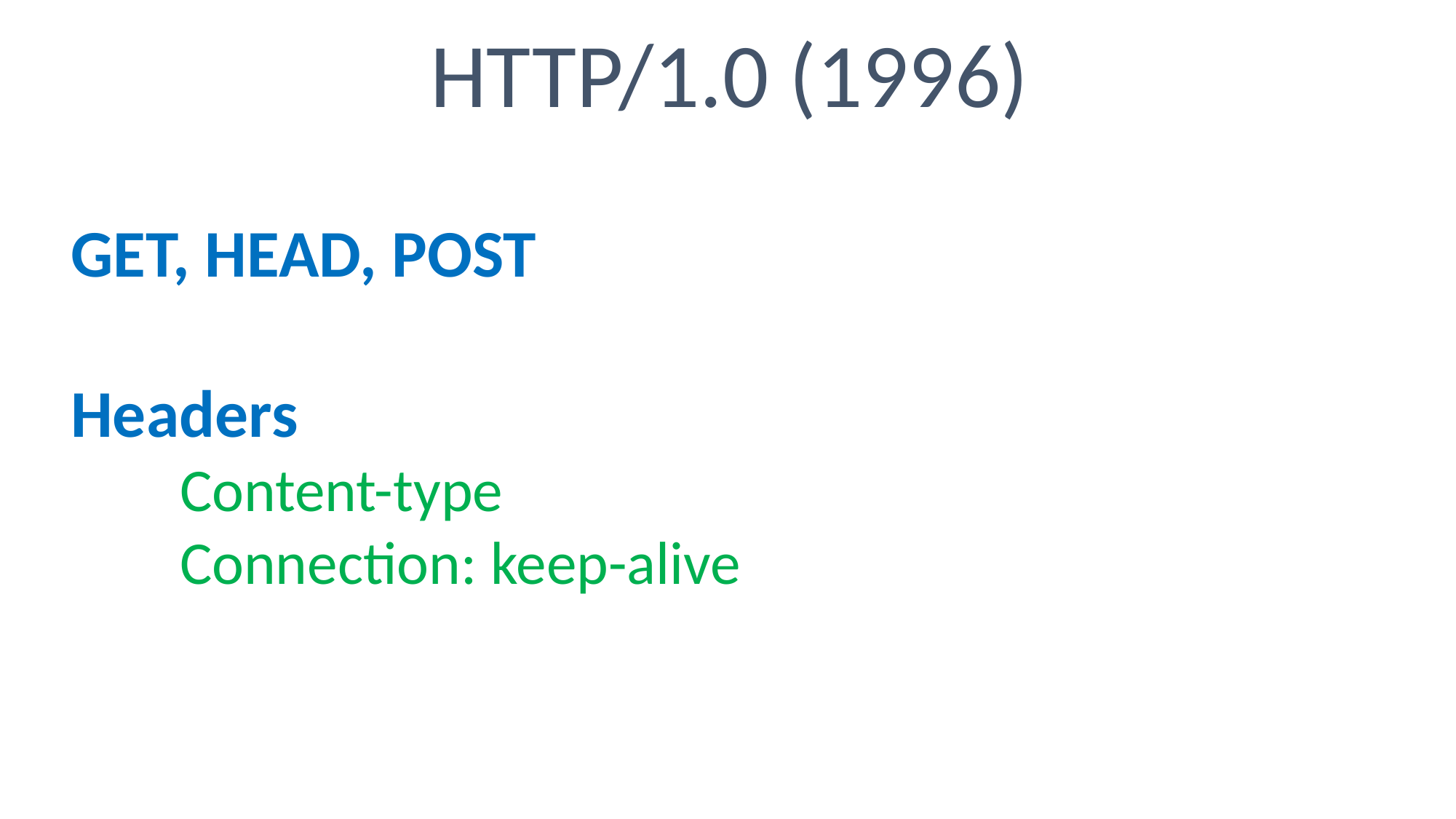

# HTTP/1.0 (1996)
GET, HEAD, POST

Headers
	Content-type
	Connection: keep-alive